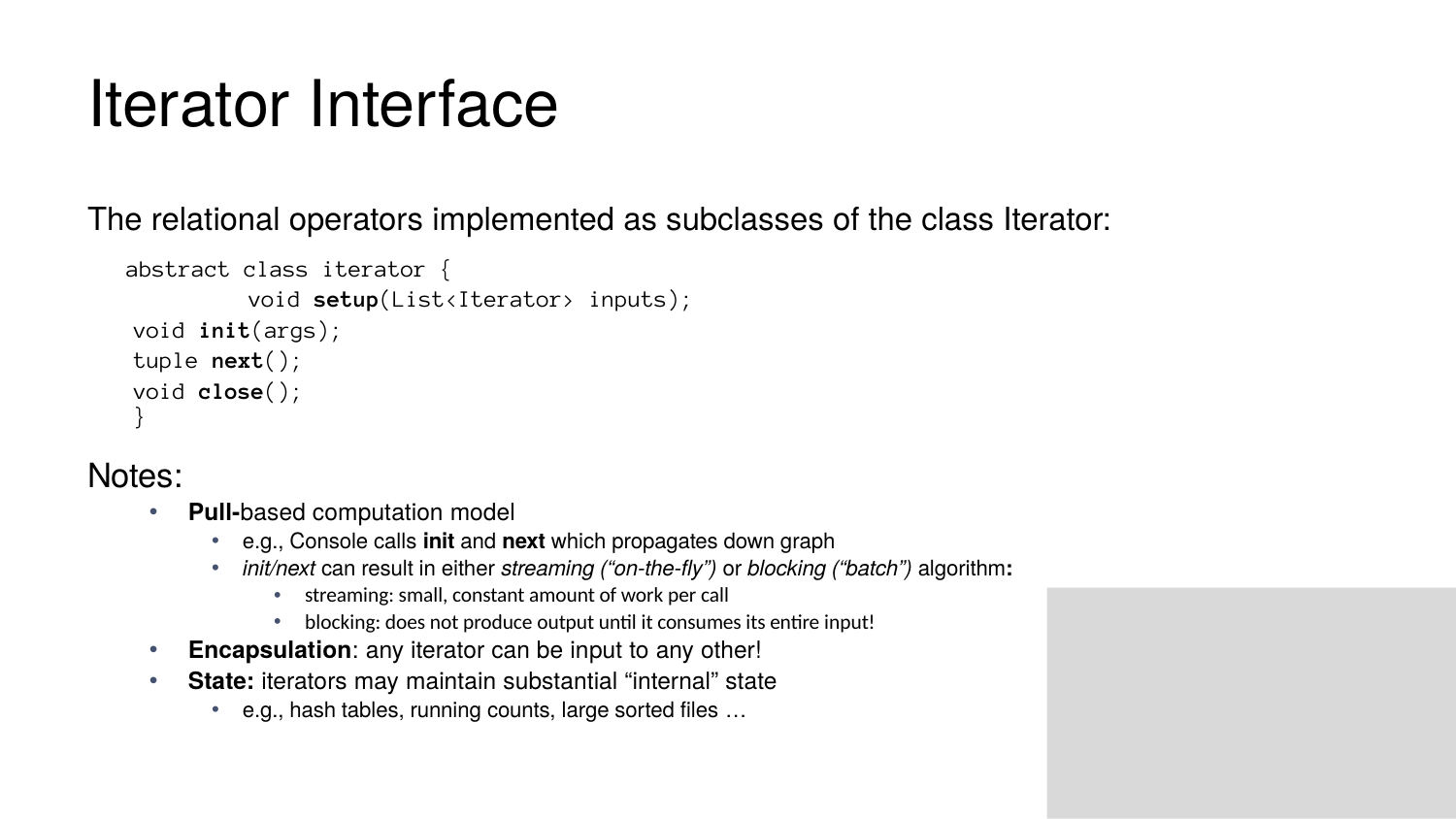

# Iterator Interface
The relational operators implemented as subclasses of the class Iterator:
   abstract class iterator {    // Invoked when “wiring” dataflow
     	void setup(List<Iterator> inputs);
		void init(args); // Invoked before calling next
		tuple next(); // Invoked repeatedly
		void close(); // Invoked when finished
}
Notes:
Pull-based computation model
e.g., Console calls init and next which propagates down graph
init/next can result in either streaming (“on-the-fly”) or blocking (“batch”) algorithm:
streaming: small, constant amount of work per call
blocking: does not produce output until it consumes its entire input!
Encapsulation: any iterator can be input to any other!
State: iterators may maintain substantial “internal” state
e.g., hash tables, running counts, large sorted files …